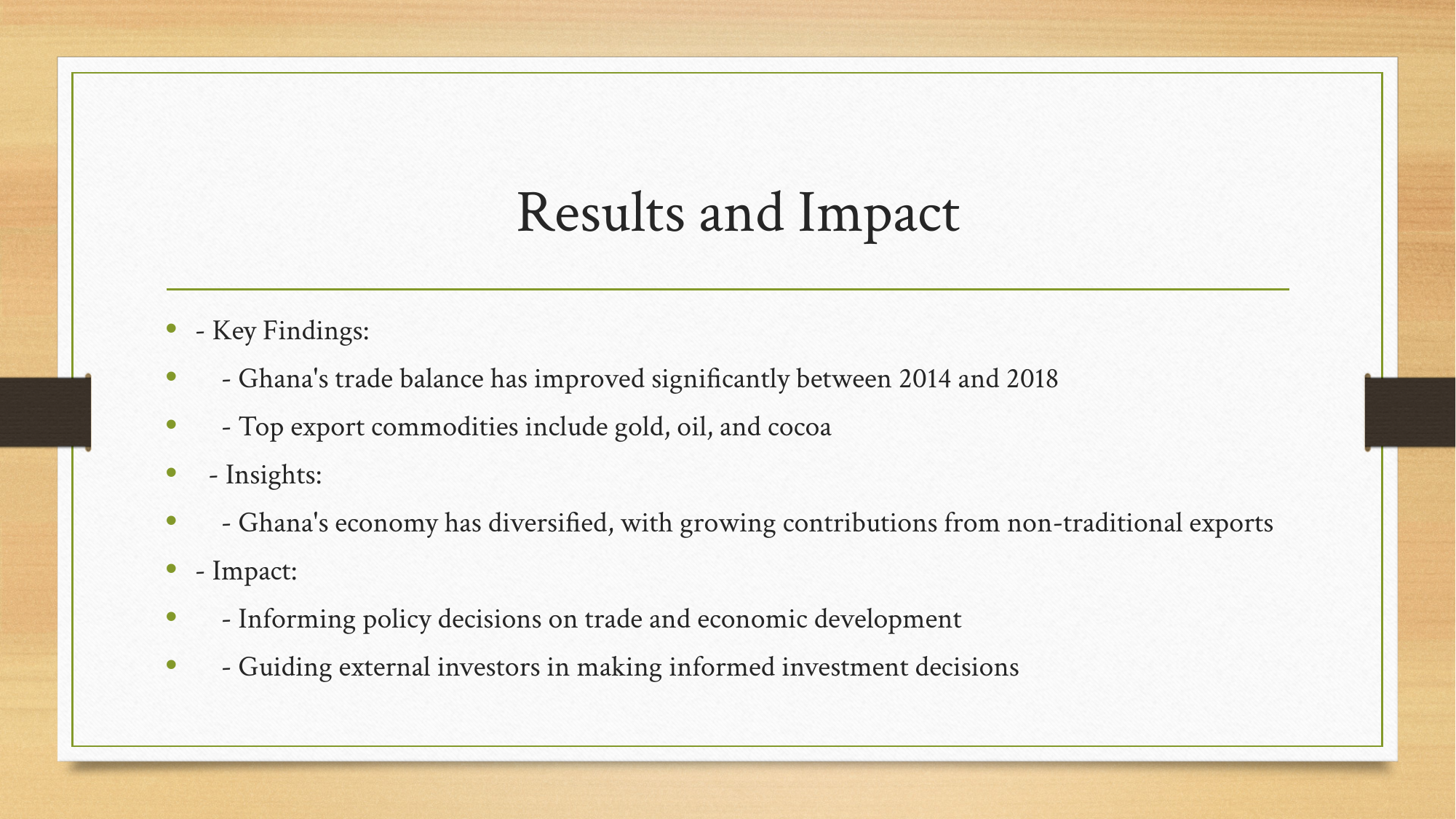

# Results and Impact
- Key Findings:
    - Ghana's trade balance has improved significantly between 2014 and 2018
    - Top export commodities include gold, oil, and cocoa
  - Insights:
    - Ghana's economy has diversified, with growing contributions from non-traditional exports
- Impact:
    - Informing policy decisions on trade and economic development
    - Guiding external investors in making informed investment decisions